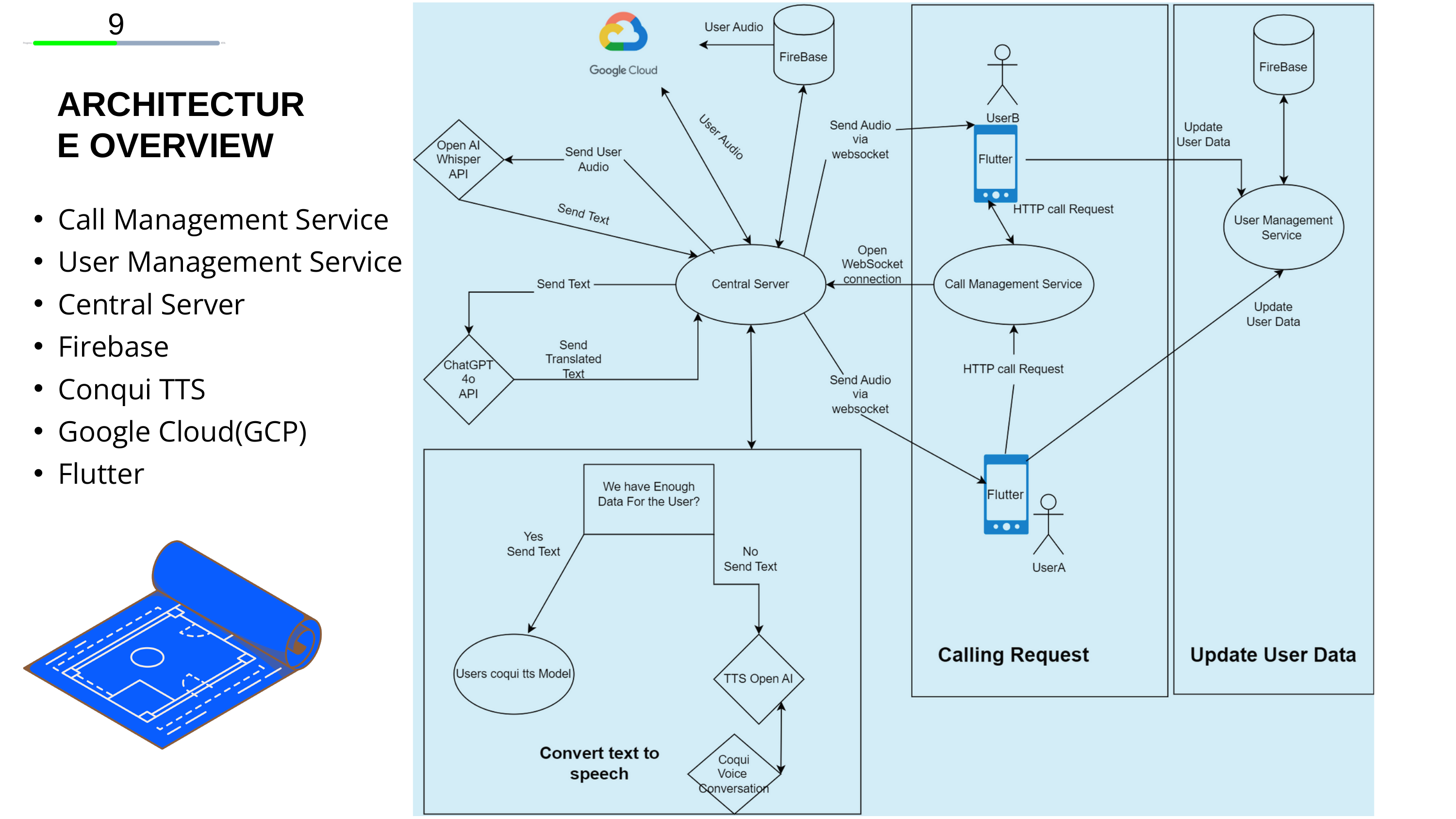

9

ARCHITECTURE OVERVIEW
Call Management Service
User Management Service
Central Server
Firebase
Conqui TTS
Google Cloud(GCP)
Flutter